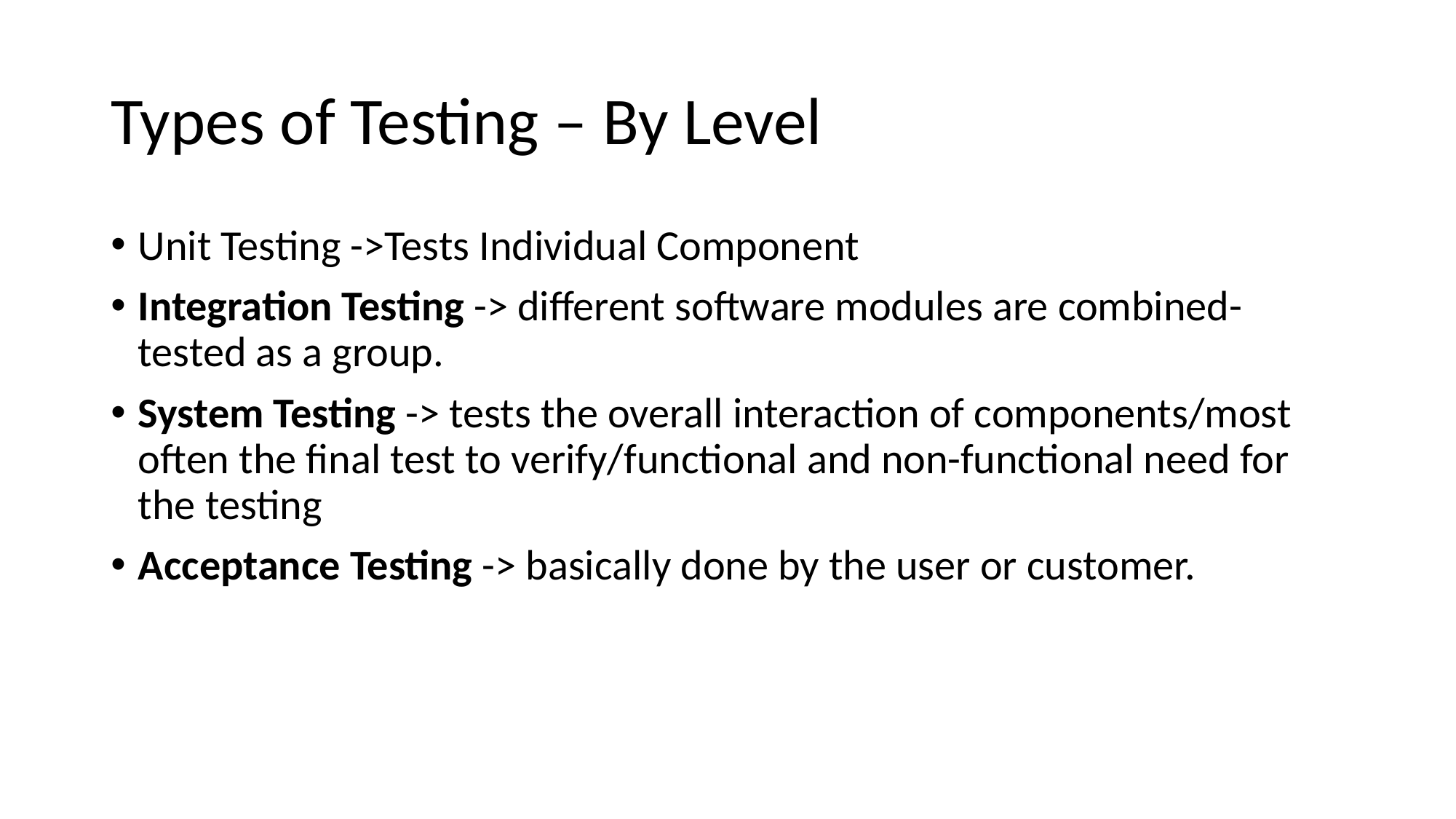

# Types of Testing – By Level
Unit Testing ->Tests Individual Component
Integration Testing -> different software modules are combined-tested as a group.
System Testing -> tests the overall interaction of components/most often the final test to verify/functional and non-functional need for the testing
Acceptance Testing -> basically done by the user or customer.